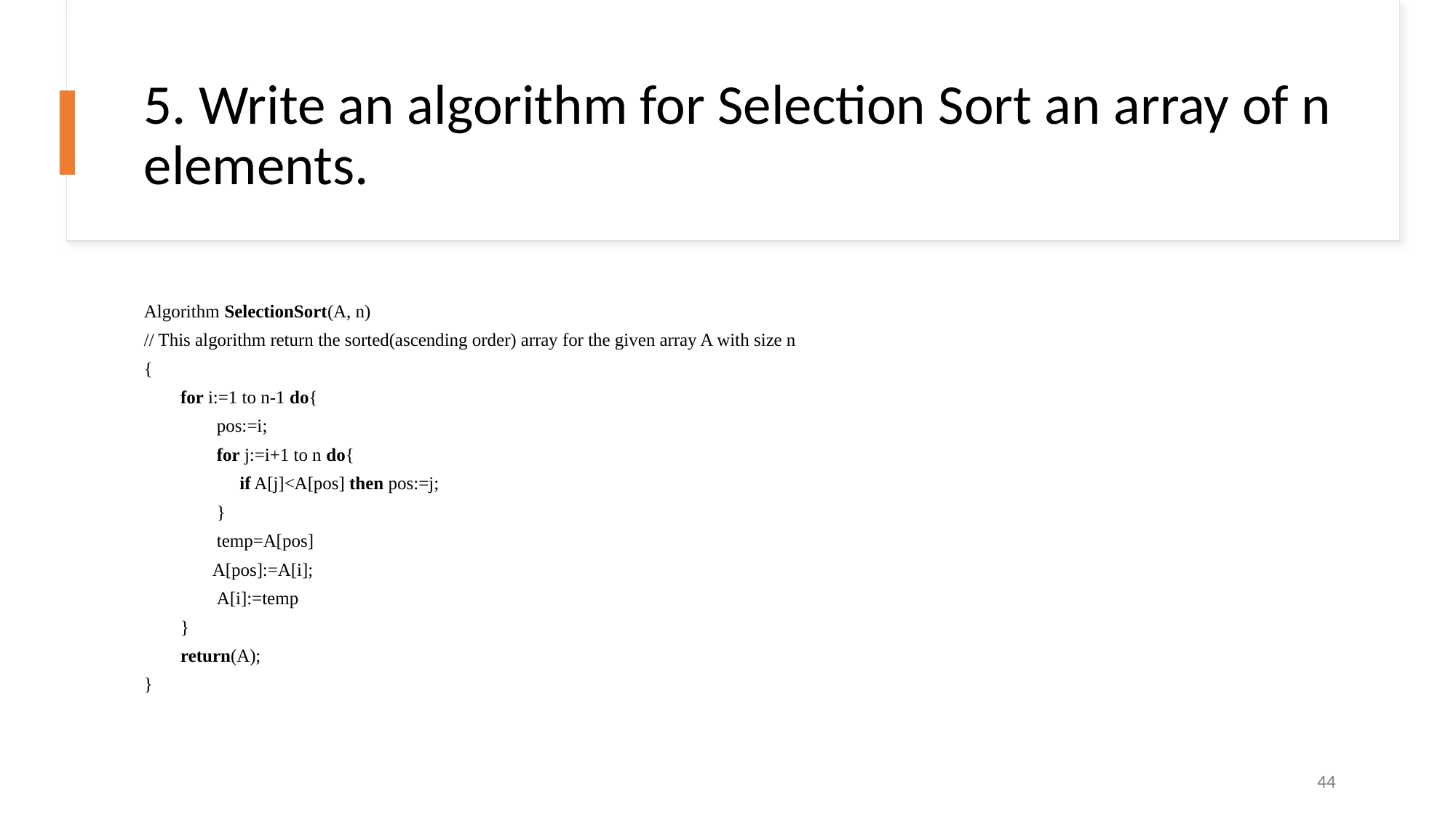

# 5. Write an algorithm for Selection Sort an array of n elements.

Algorithm SelectionSort(A, n)
// This algorithm return the sorted(ascending order) array for the given array A with size n
{
        for i:=1 to n-1 do{
                pos:=i;
                for j:=i+1 to n do{
                     if A[j]<A[pos] then pos:=j;
                }
                temp=A[pos]
               A[pos]:=A[i];
                A[i]:=temp
        }
        return(A);
}
44